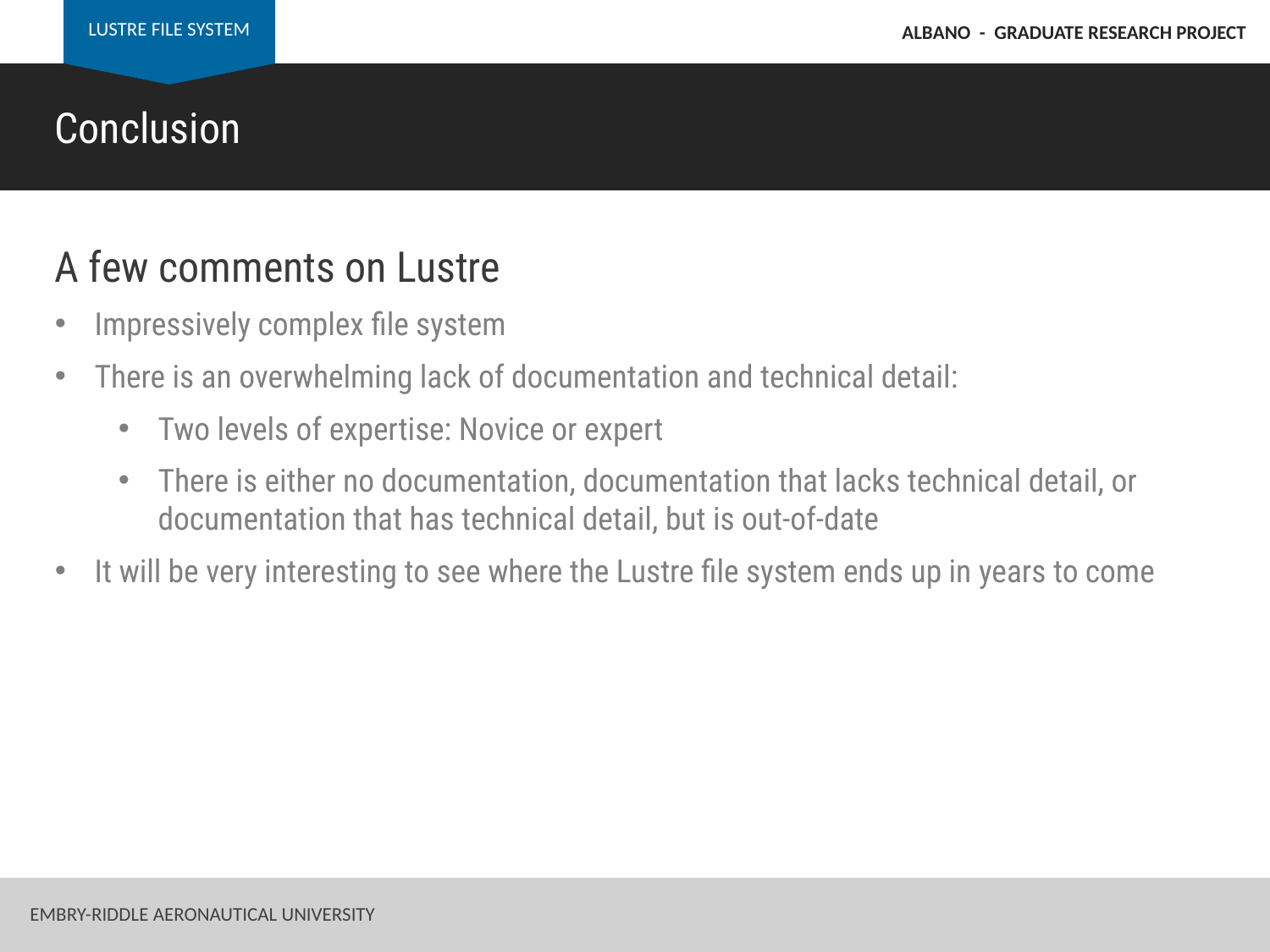

LUSTRE FILE SYSTEM
ALBANO  -  GRADUATE RESEARCH PROJECT

Conclusion
A few comments on Lustre
Impressively complex file system
There is an overwhelming lack of documentation and technical detail:
Two levels of expertise: Novice or expert
There is either no documentation, documentation that lacks technical detail, or documentation that has technical detail, but is out-of-date
It will be very interesting to see where the Lustre file system ends up in years to come

Embry-Riddle Aeronautical University